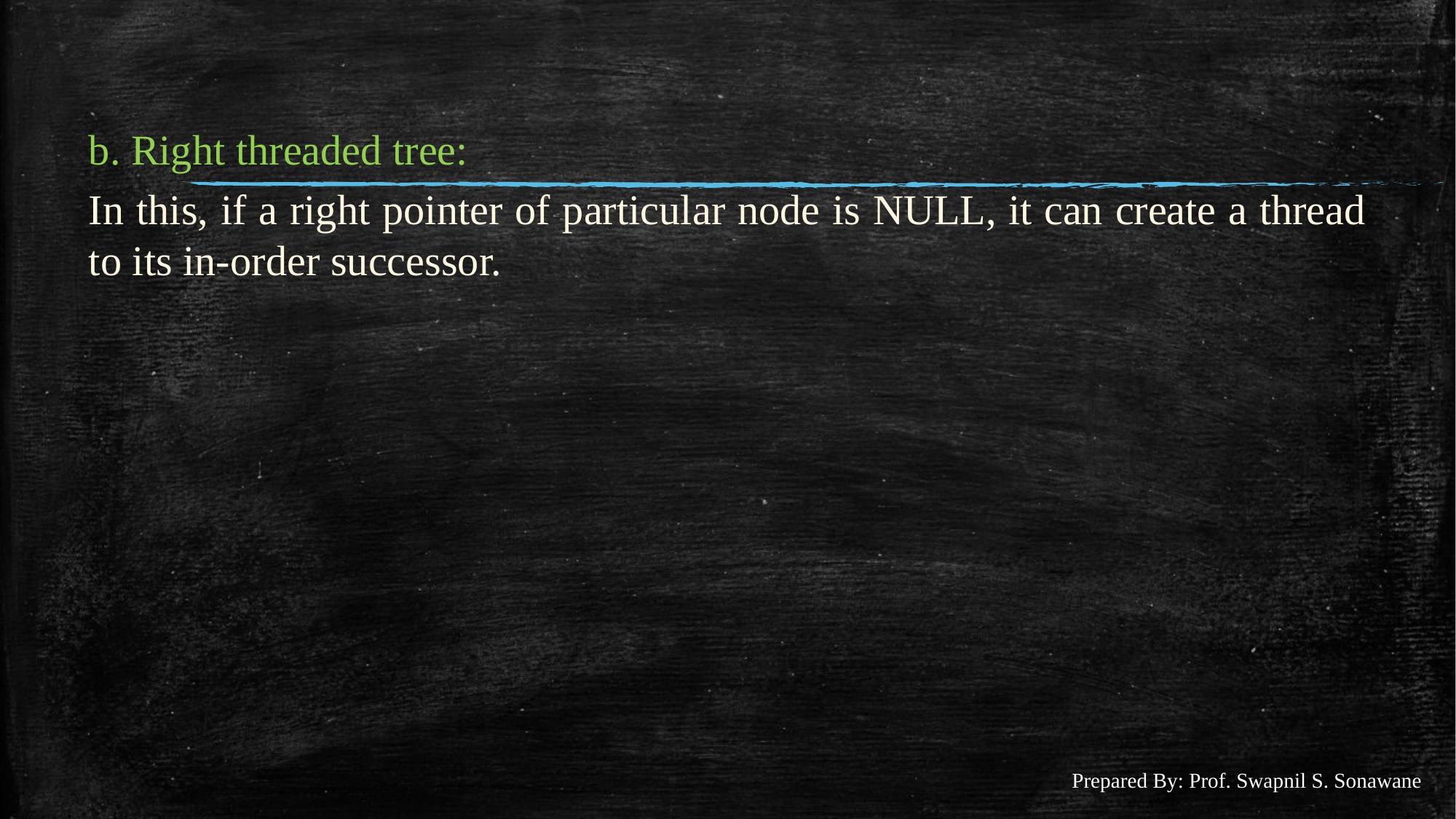

#
b. Right threaded tree:
In this, if a right pointer of particular node is NULL, it can create a thread to its in-order successor.

Prepared By: Prof. Swapnil S. Sonawane